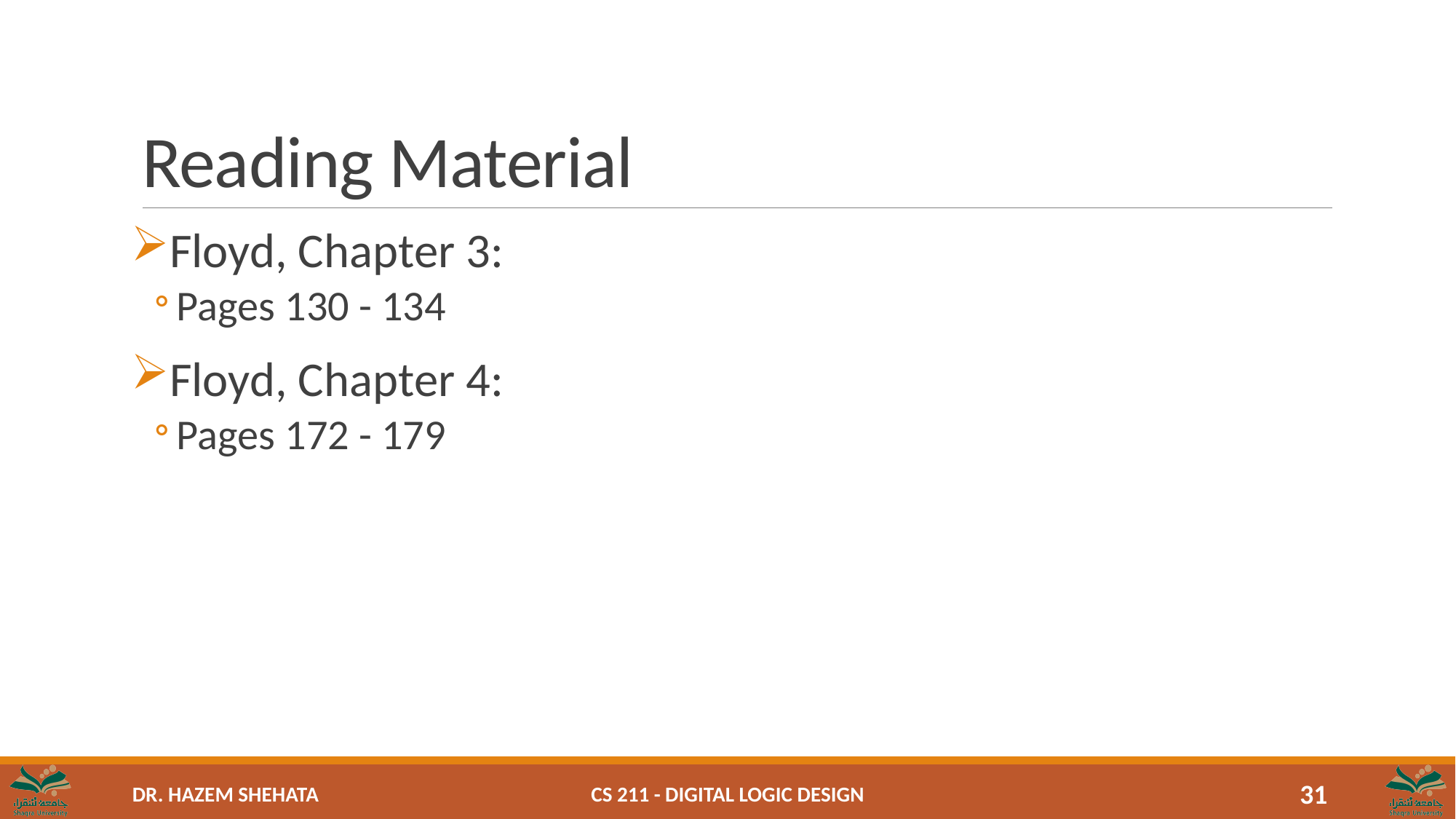

# Reading Material
Floyd, Chapter 3:
Pages 130 - 134
Floyd, Chapter 4:
Pages 172 - 179
CS 211 - Digital Logic Design
31